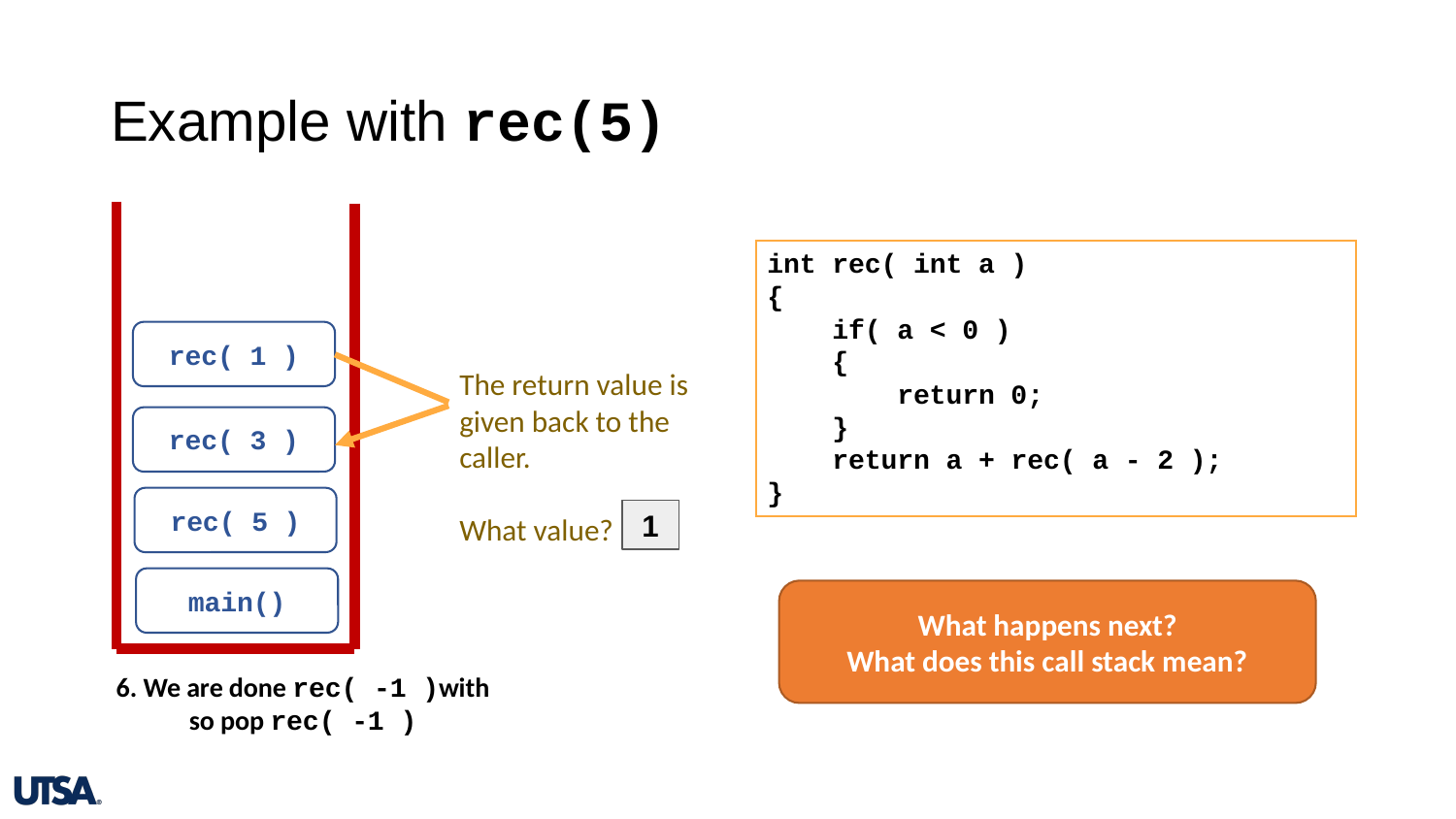

# Example with rec(5)
int rec( int a )
{
    if( a < 0 )
    {
        return 0;
    }
    return a + rec( a - 2 );
}
rec( 1 )
The return value is given back to the caller.

What value?
rec( 3 )
rec( 5 )
1
main()
What happens next?
What does this call stack mean?
6. We are done rec( -1 )with so pop rec( -1 )